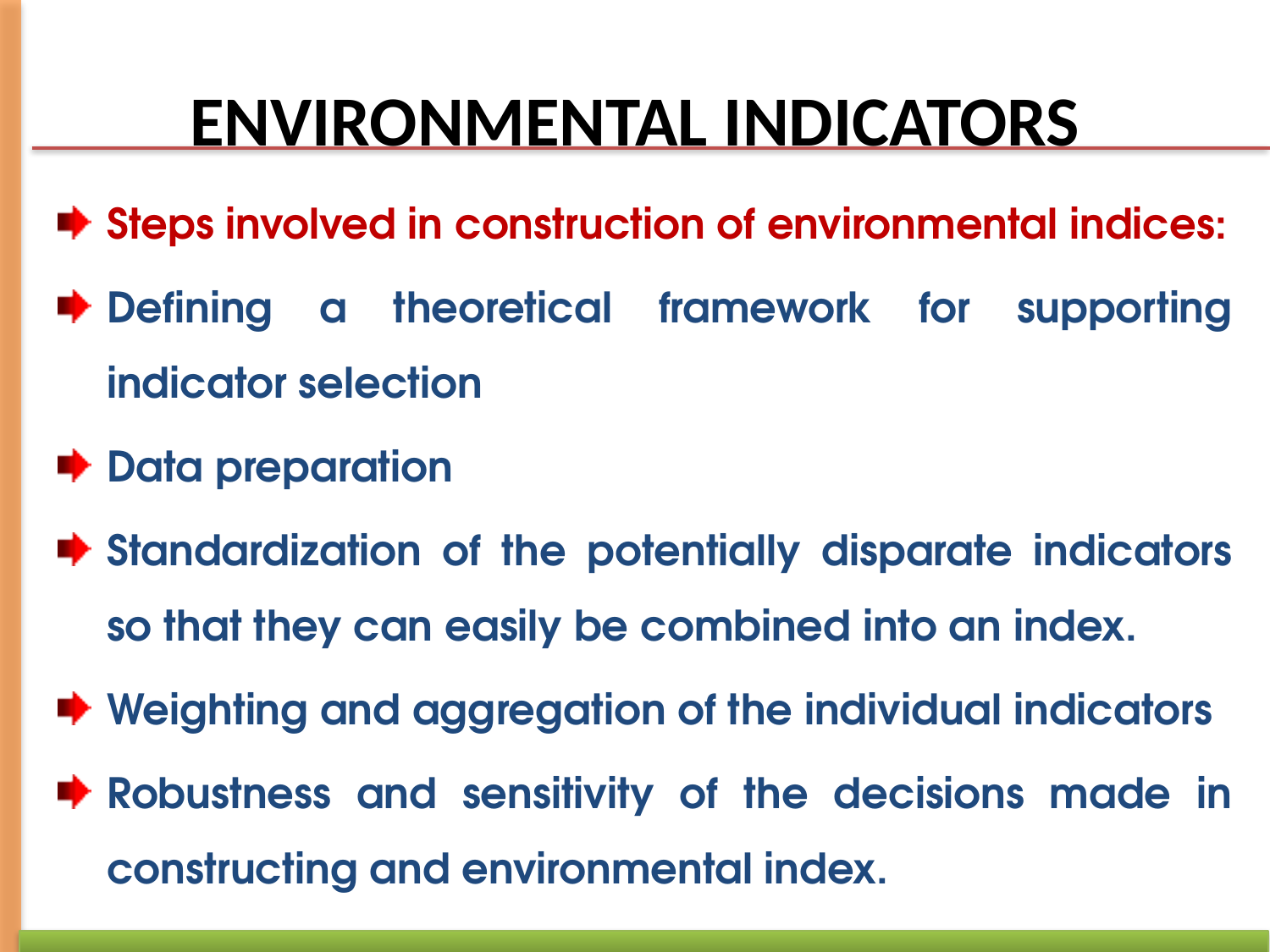

# ENVIRONMENTAL INDICATORS
Steps involved in construction of environmental indices:
Defining a theoretical framework for supporting indicator selection
Data preparation
Standardization of the potentially disparate indicators so that they can easily be combined into an index.
Weighting and aggregation of the individual indicators
Robustness and sensitivity of the decisions made in constructing and environmental index.